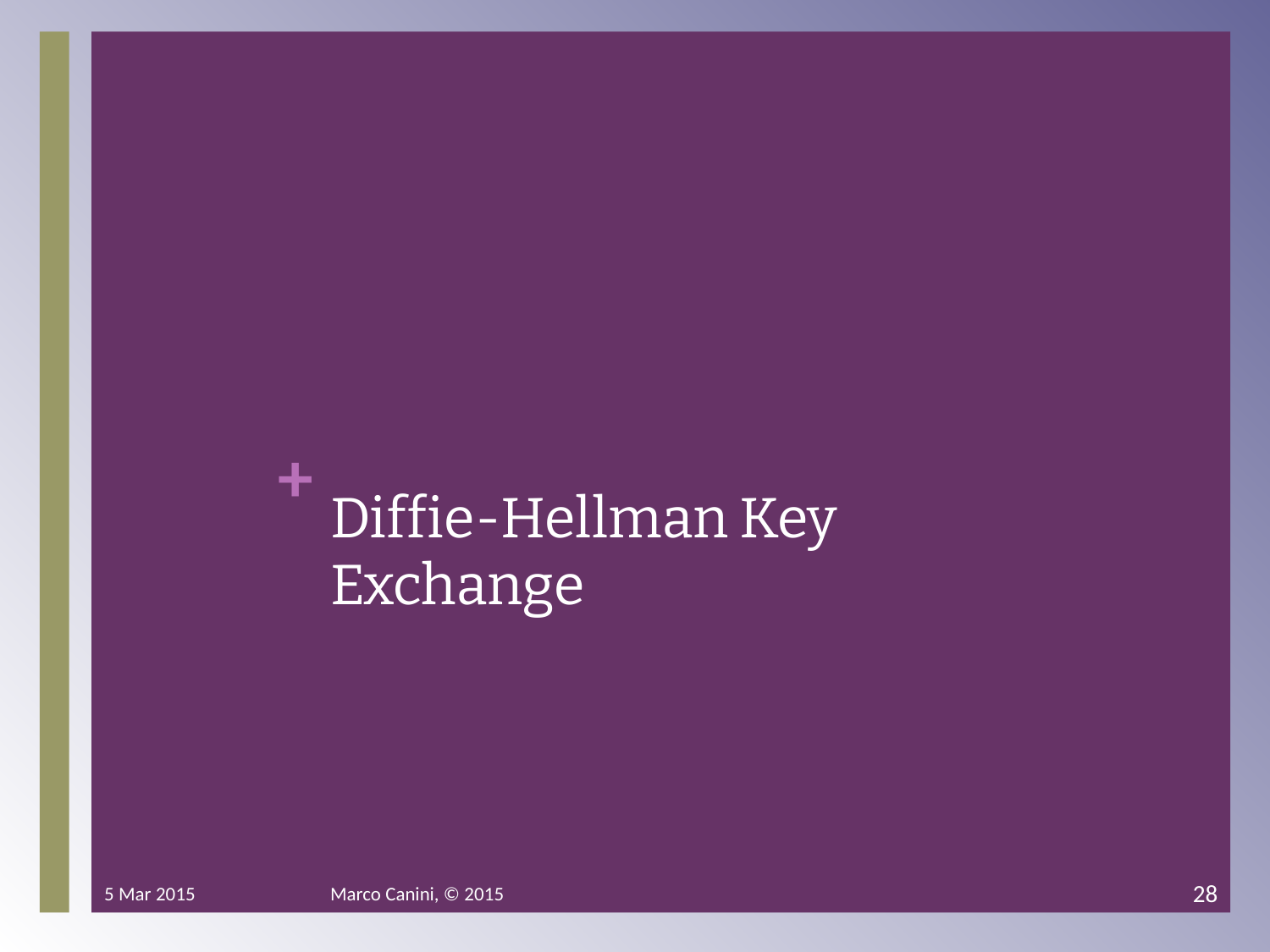

# Diffie-Hellman Key Exchange

5 Mar 2015
Marco Canini, © 2015
28